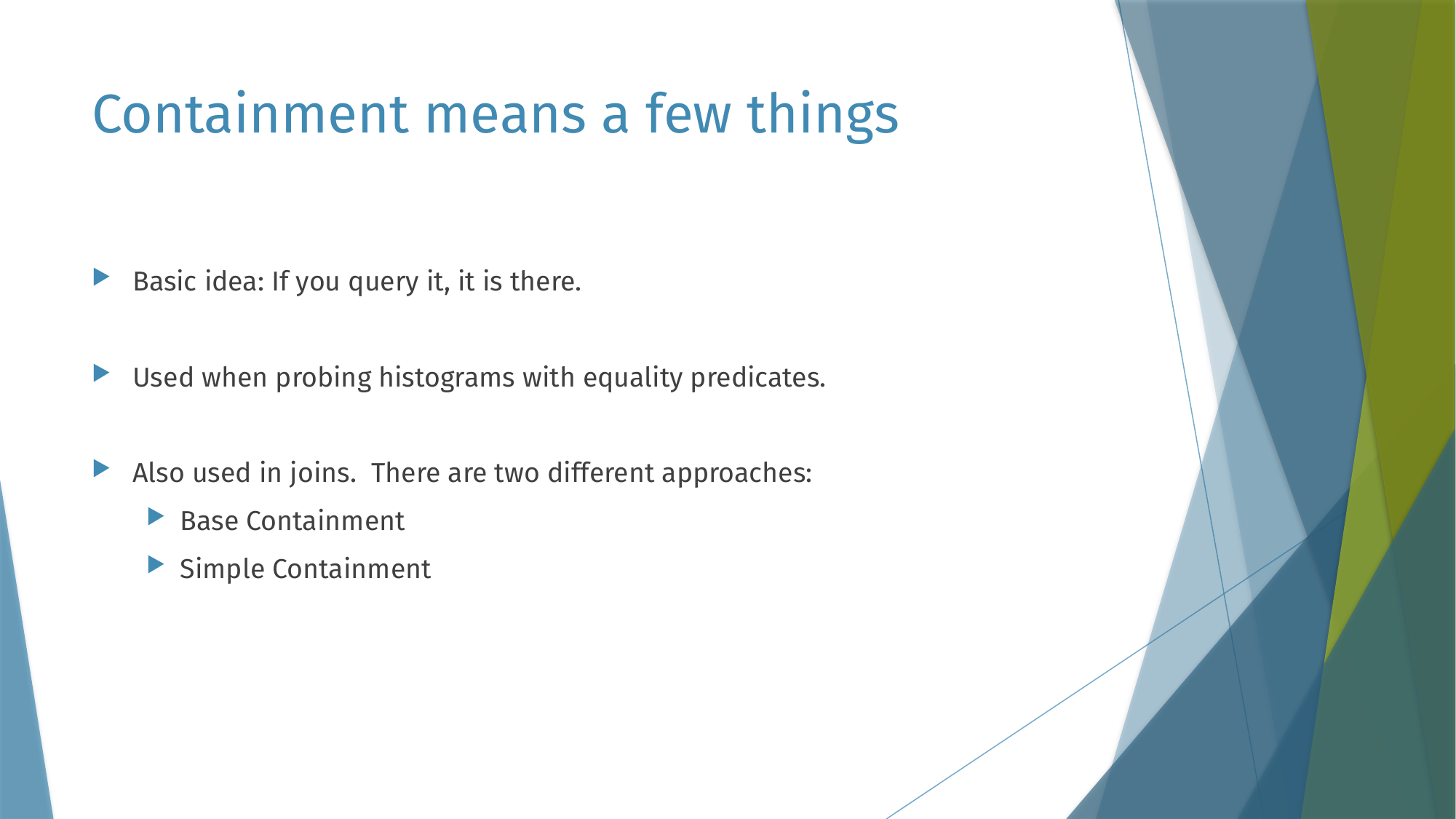

# Containment means a few things
Basic idea: If you query it, it is there.

Used when probing histograms with equality predicates.

Also used in joins.  There are two different approaches:
Base Containment
Simple Containment